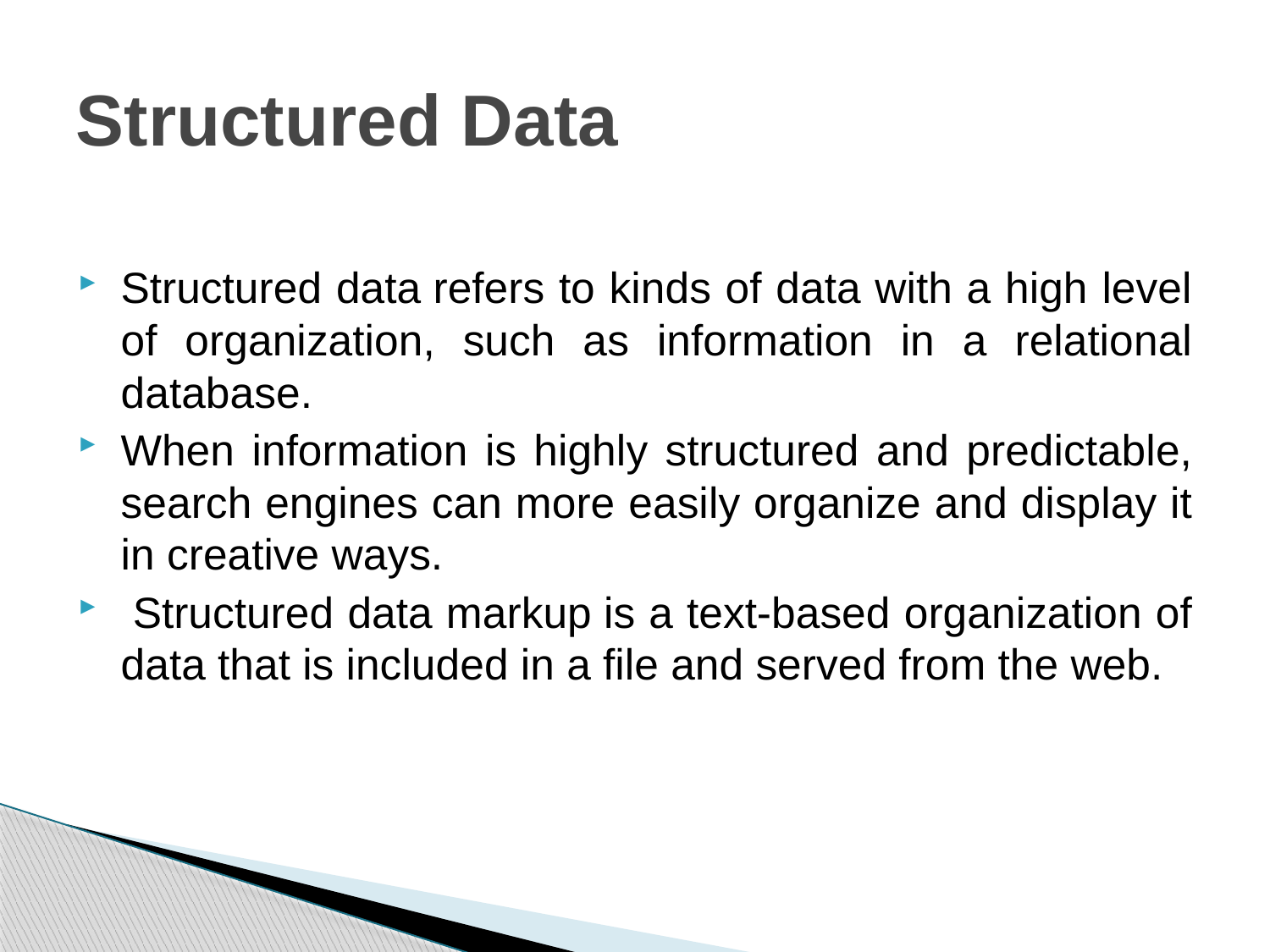

# Structured Data

Structured data refers to kinds of data with a high level of organization, such as information in a relational database.
When information is highly structured and predictable, search engines can more easily organize and display it in creative ways.
 Structured data markup is a text-based organization of data that is included in a file and served from the web.